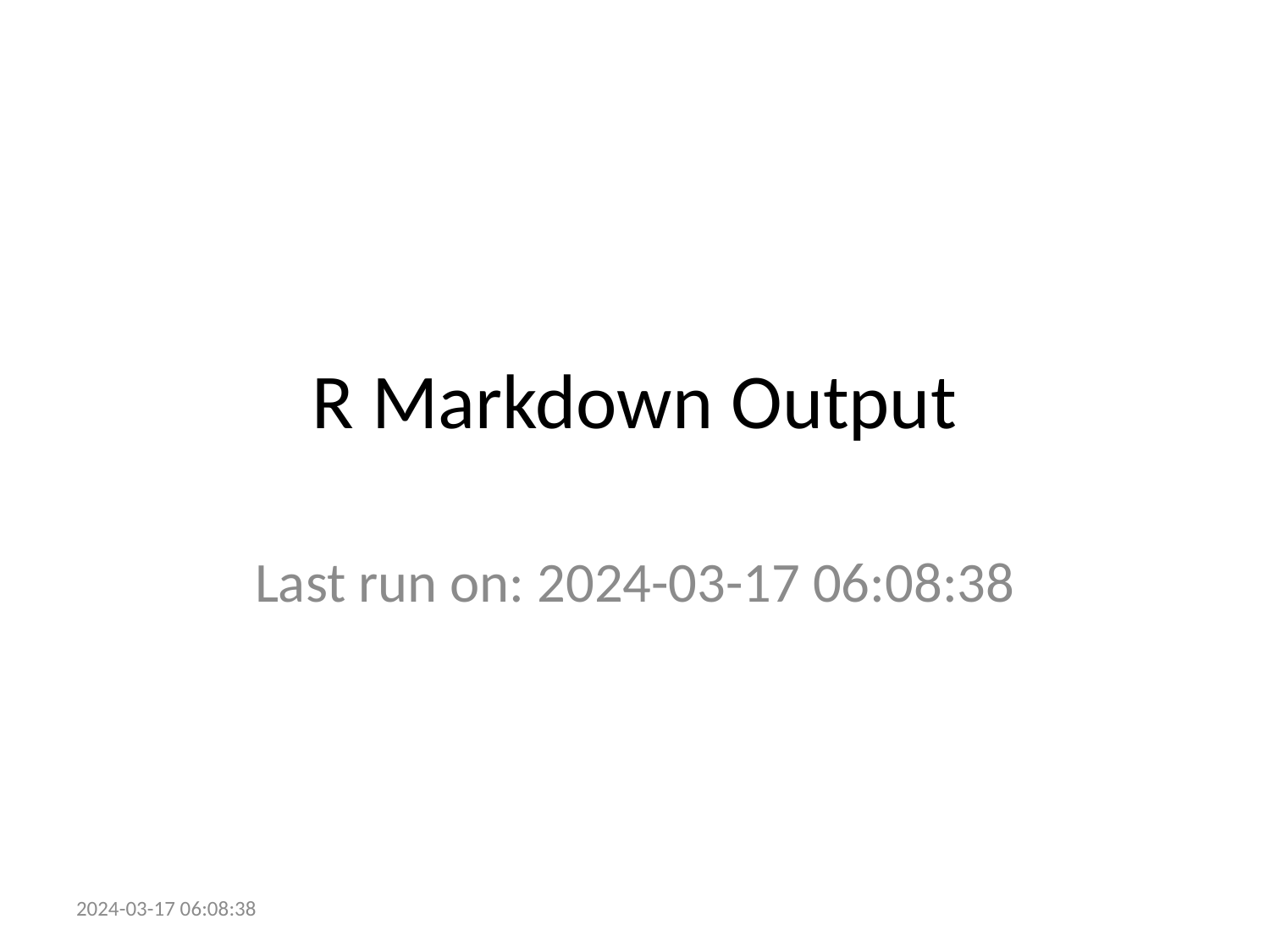

# R Markdown Output
Last run on: 2024-03-17 06:08:38
2024-03-17 06:08:38